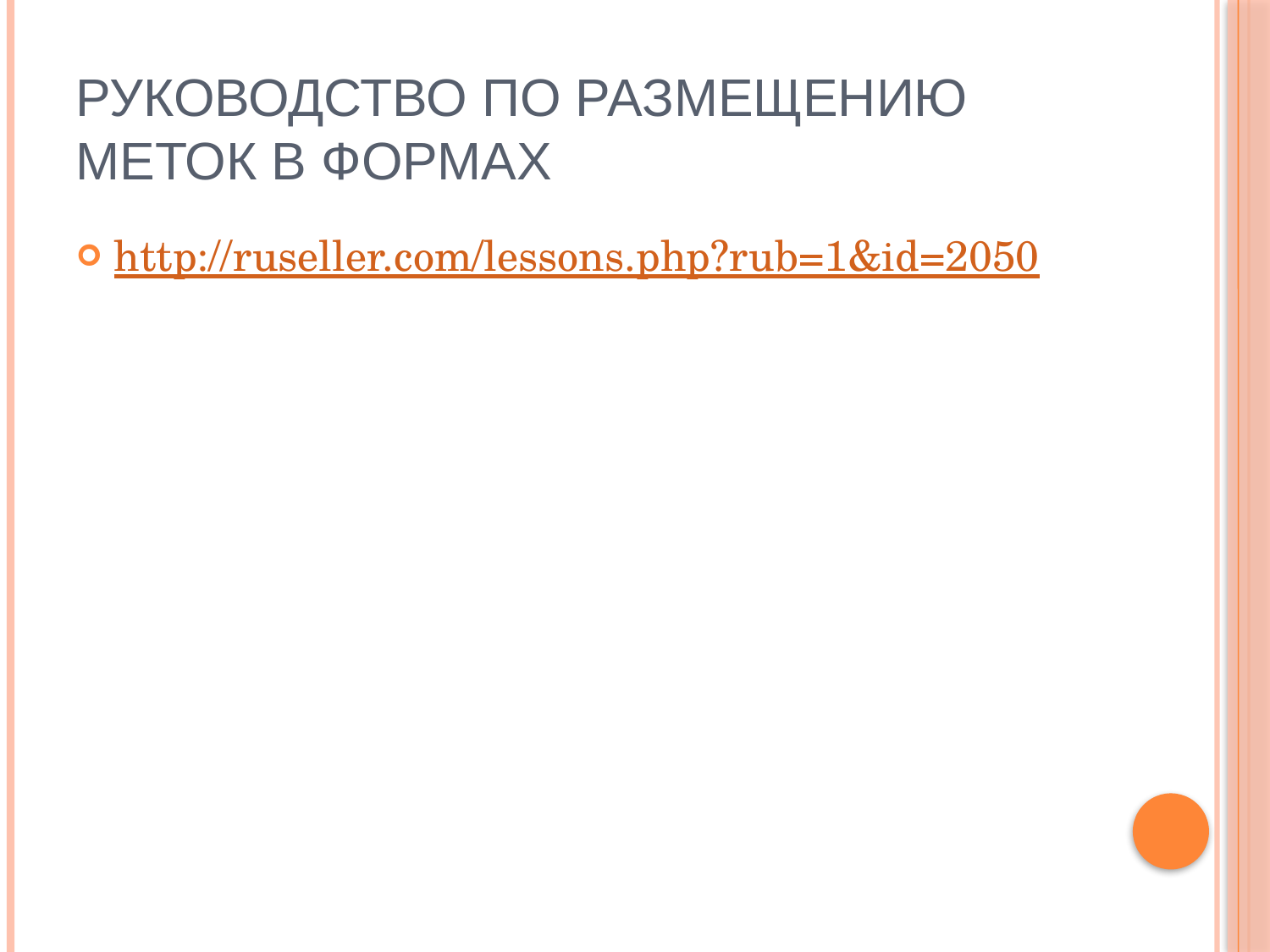

# Руководство по размещению меток в формах
http://ruseller.com/lessons.php?rub=1&id=2050